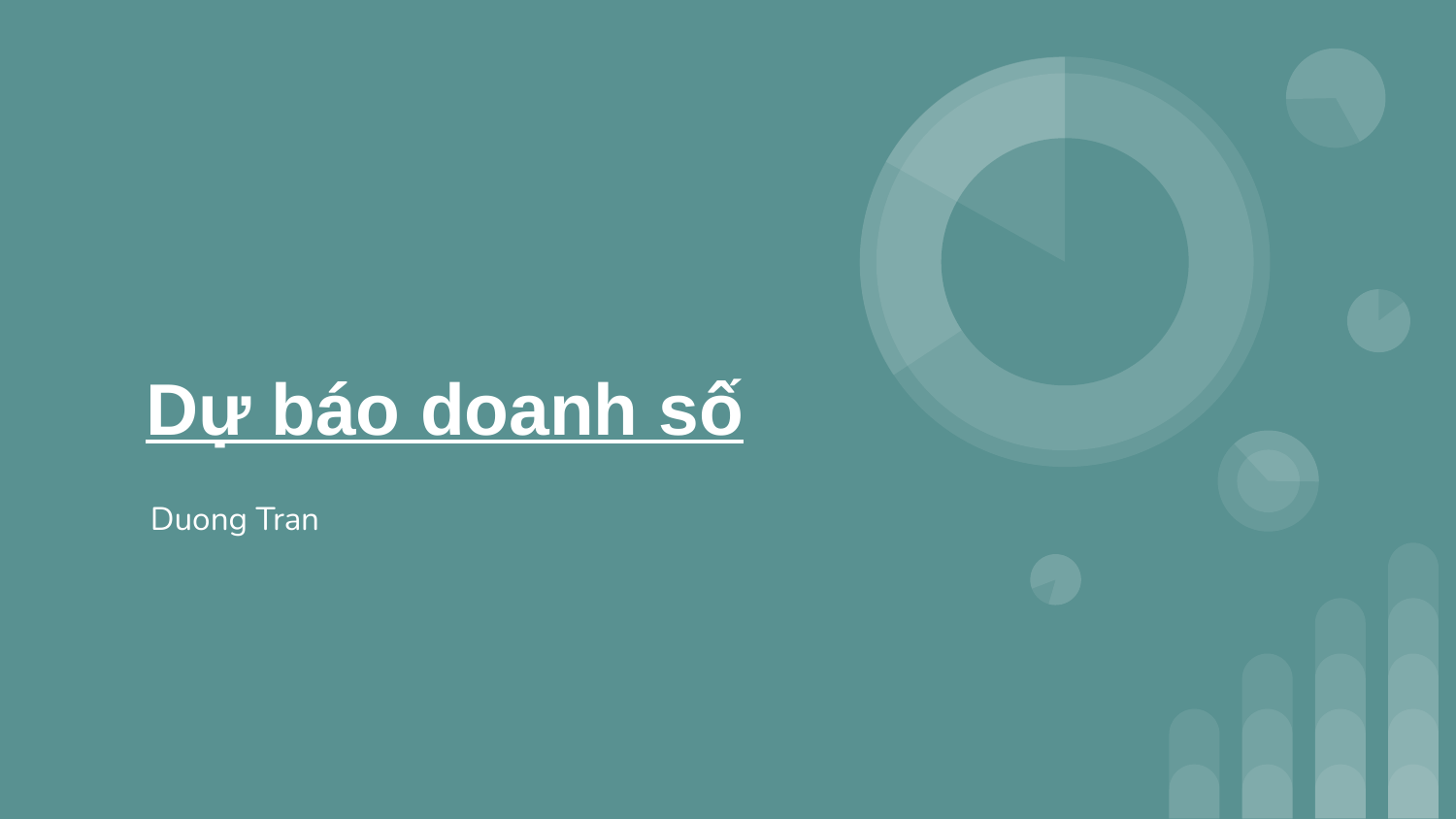

# Dự báo doanh số
Duong Tran